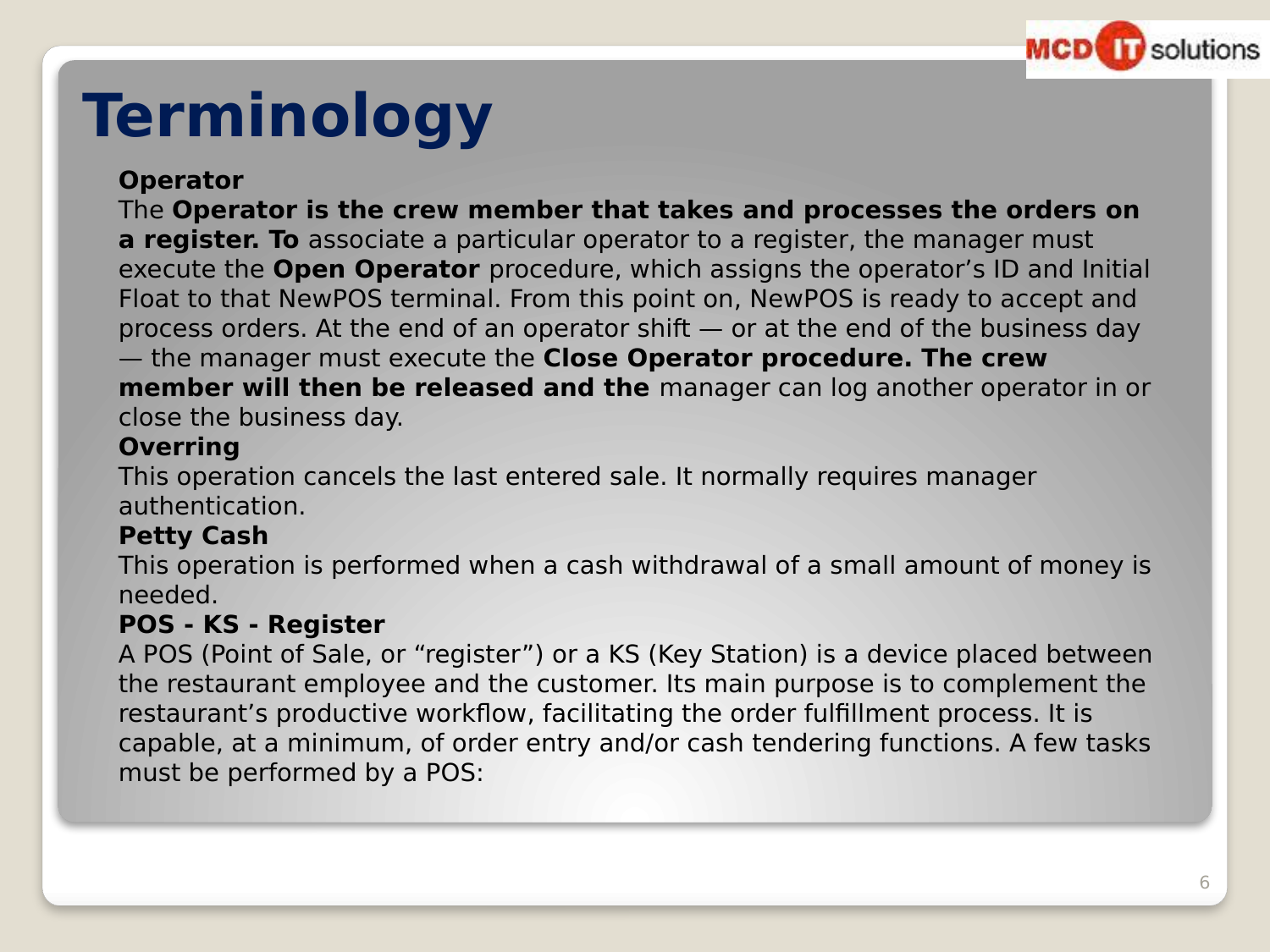

# Terminology
Operator
The Operator is the crew member that takes and processes the orders on a register. To associate a particular operator to a register, the manager must execute the Open Operator procedure, which assigns the operator’s ID and Initial Float to that NewPOS terminal. From this point on, NewPOS is ready to accept and process orders. At the end of an operator shift — or at the end of the business day — the manager must execute the Close Operator procedure. The crew member will then be released and the manager can log another operator in or close the business day.
Overring
This operation cancels the last entered sale. It normally requires manager authentication.
Petty Cash
This operation is performed when a cash withdrawal of a small amount of money is
needed.
POS - KS - Register
A POS (Point of Sale, or “register”) or a KS (Key Station) is a device placed between the restaurant employee and the customer. Its main purpose is to complement the restaurant’s productive workflow, facilitating the order fulfillment process. It is capable, at a minimum, of order entry and/or cash tendering functions. A few tasks must be performed by a POS:
6